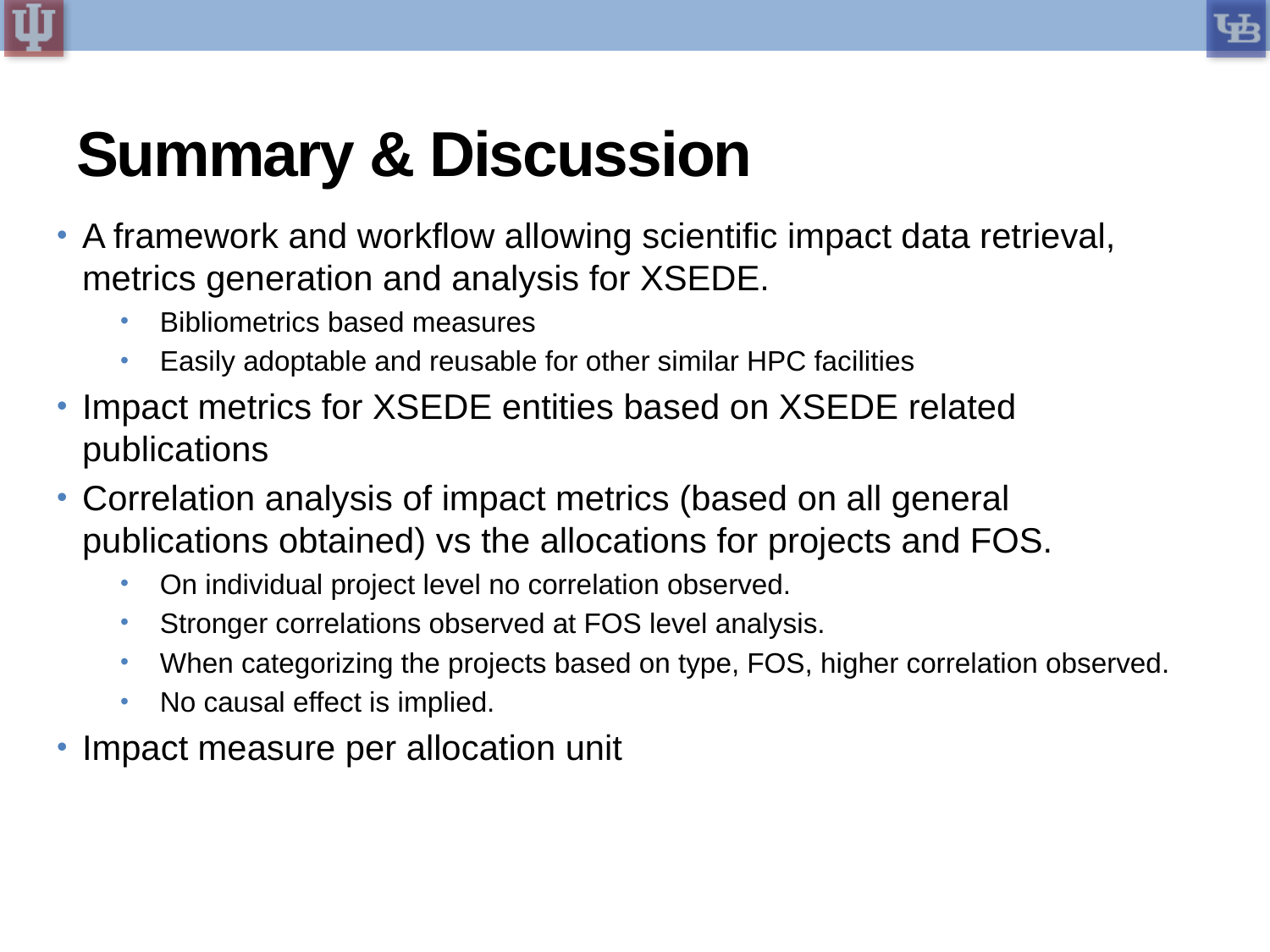

# Summary & Discussion
A framework and workflow allowing scientific impact data retrieval, metrics generation and analysis for XSEDE.
Bibliometrics based measures
Easily adoptable and reusable for other similar HPC facilities
Impact metrics for XSEDE entities based on XSEDE related publications
Correlation analysis of impact metrics (based on all general publications obtained) vs the allocations for projects and FOS.
On individual project level no correlation observed.
Stronger correlations observed at FOS level analysis.
When categorizing the projects based on type, FOS, higher correlation observed.
No causal effect is implied.
Impact measure per allocation unit